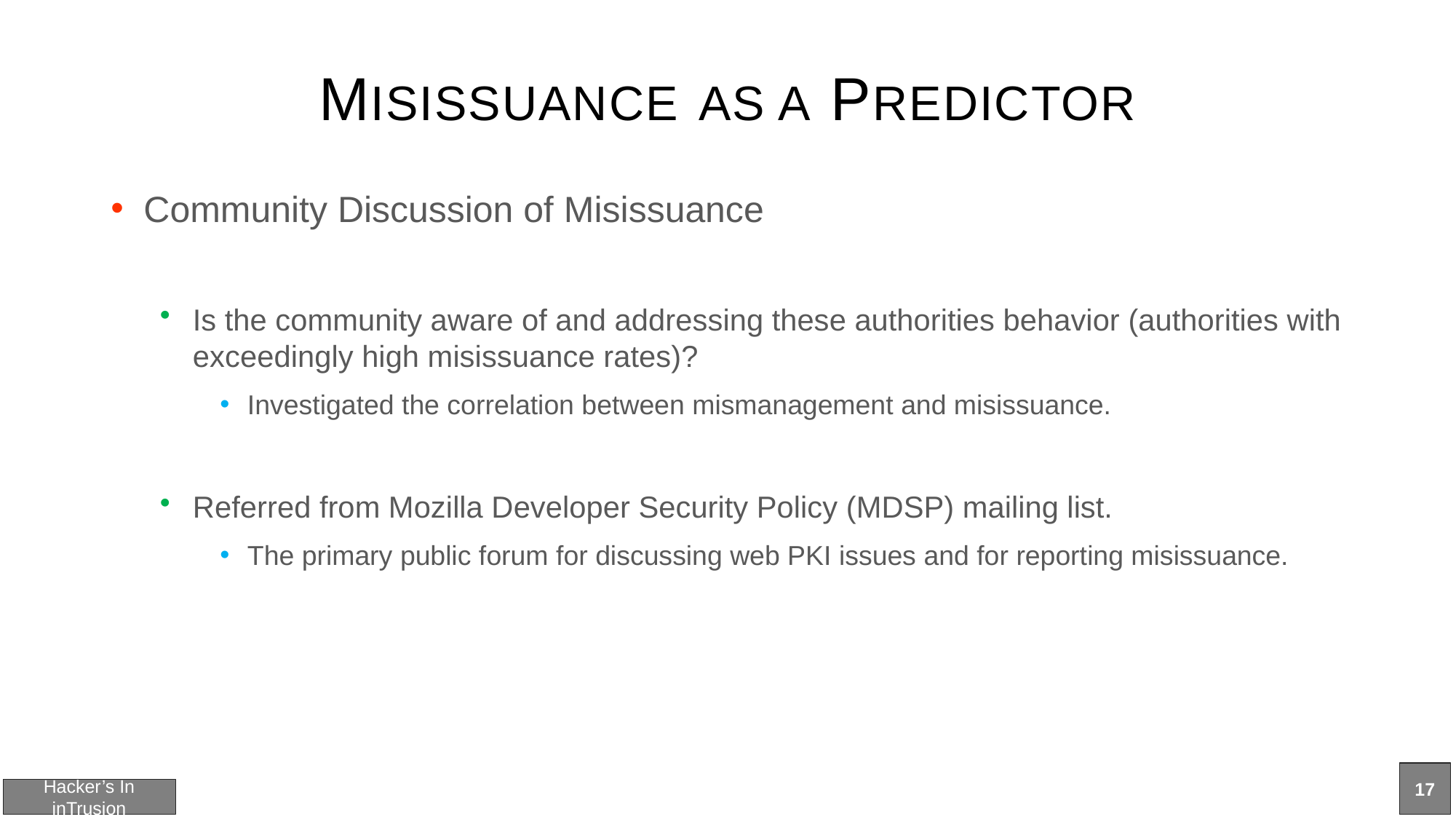

# MISISSUANCE AS A PREDICTOR
Community Discussion of Misissuance

Is the community aware of and addressing these authorities behavior (authorities with exceedingly high misissuance rates)?
Investigated the correlation between mismanagement and misissuance.

Referred from Mozilla Developer Security Policy (MDSP) mailing list.
The primary public forum for discussing web PKI issues and for reporting misissuance.

17
Hacker’s In inTrusion